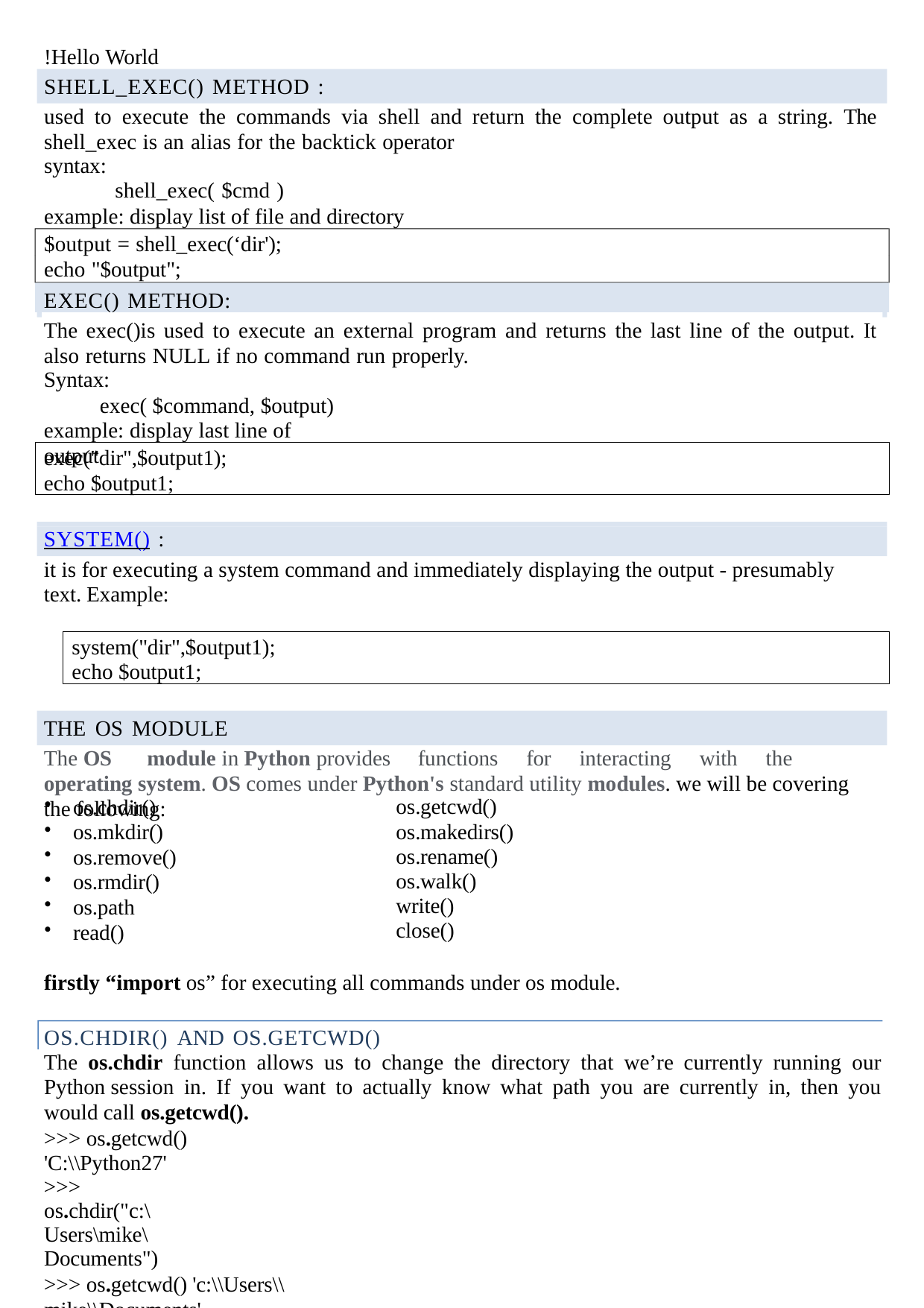

!Hello World
SHELL_EXEC() METHOD :
used to execute the commands via shell and return the complete output as a string. The shell_exec is an alias for the backtick operator
syntax:
shell_exec( $cmd )
example: display list of file and directory
$output = shell_exec(‘dir'); echo "$output";

EXEC() METHOD:

The exec()is used to execute an external program and returns the last line of the output. It also returns NULL if no command run properly.
Syntax:
exec( $command, $output) example: display last line of output
exec("dir",$output1); echo $output1;
SYSTEM() :
it is for executing a system command and immediately displaying the output - presumably text. Example:

system("dir",$output1); echo $output1;
THE OS MODULE
The OS	module in Python provides	functions	for	interacting	with	the operating system. OS comes under Python's standard utility modules. we will be covering the following:

os.chdir()
os.mkdir()
os.remove()
os.rmdir()
os.path
read()
os.getcwd() os.makedirs() os.rename() os.walk() write() close()
firstly “import os” for executing all commands under os module.

OS.CHDIR() AND OS.GETCWD()
The os.chdir function allows us to change the directory that we’re currently running our Python session in. If you want to actually know what path you are currently in, then you would call os.getcwd().
>>> os.getcwd() 'C:\\Python27'
>>> os.chdir("c:\Users\mike\Documents")
>>> os.getcwd() 'c:\\Users\\mike\\Documents'